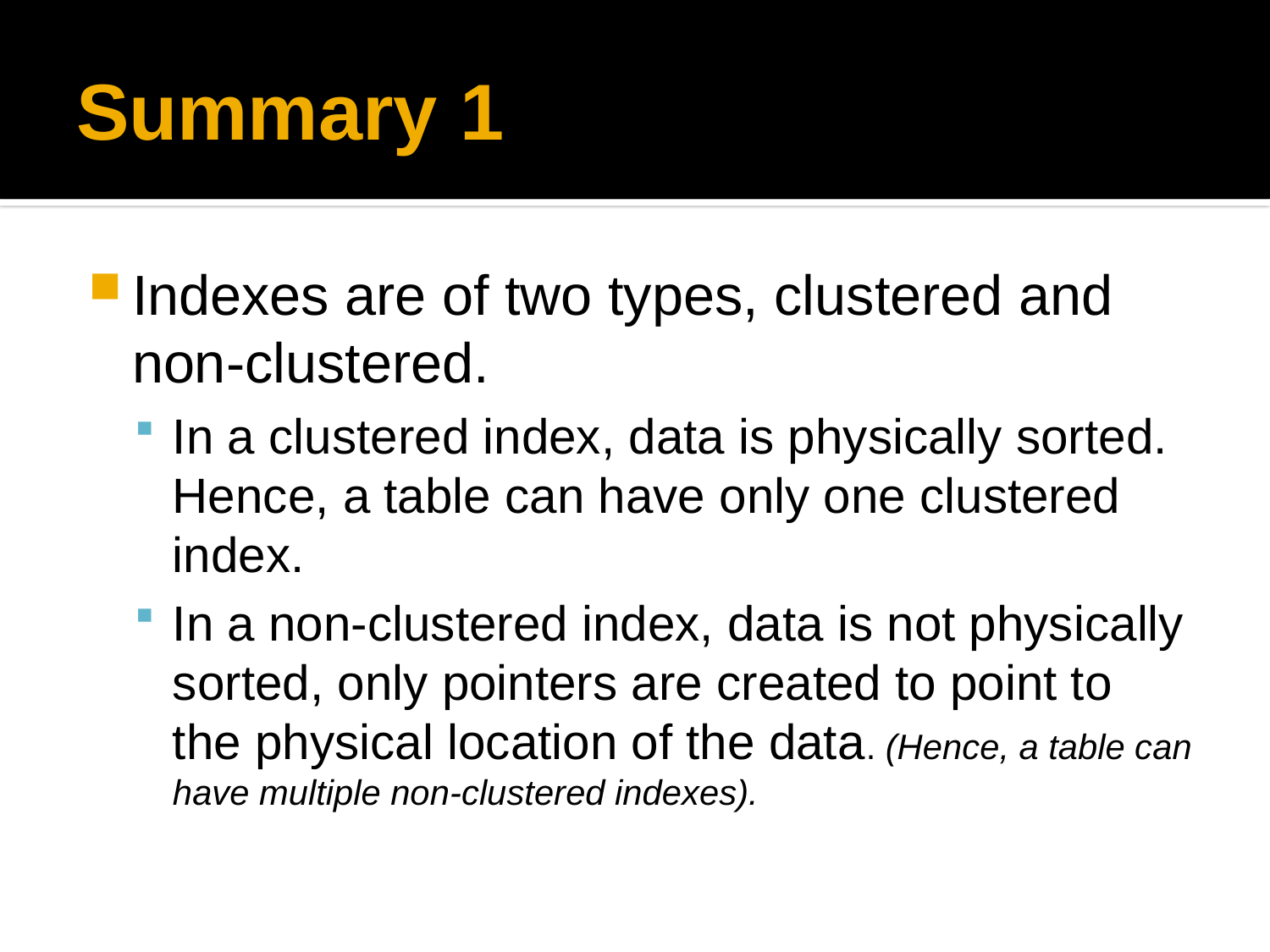

# Summary 1
Indexes are of two types, clustered and non-clustered.
In a clustered index, data is physically sorted. Hence, a table can have only one clustered index.
In a non-clustered index, data is not physically sorted, only pointers are created to point to the physical location of the data. (Hence, a table can have multiple non-clustered indexes).